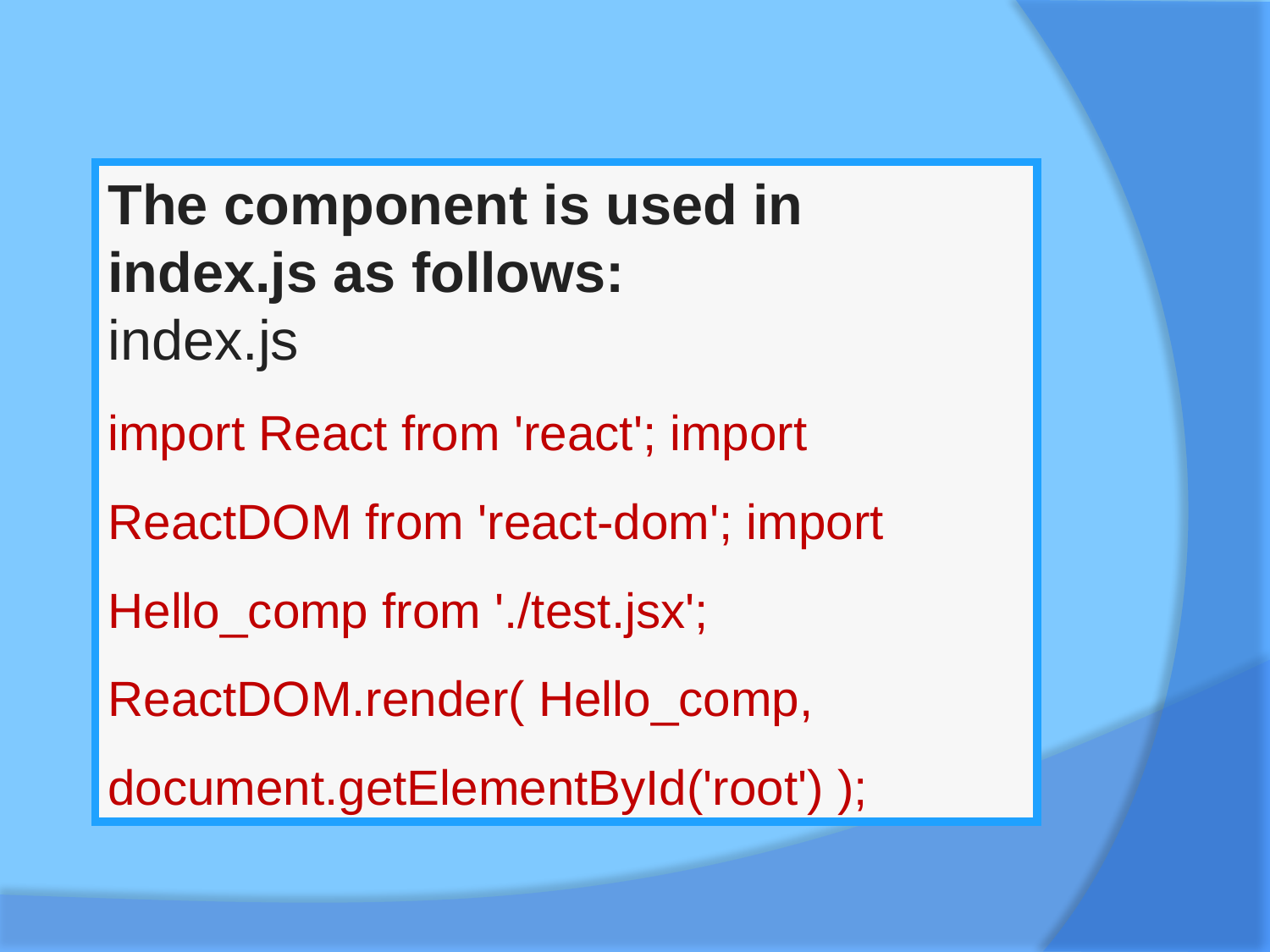

The component is used in index.js as follows:
index.js
import React from 'react'; import ReactDOM from 'react-dom'; import Hello_comp from './test.jsx'; ReactDOM.render( Hello_comp, document.getElementById('root') );